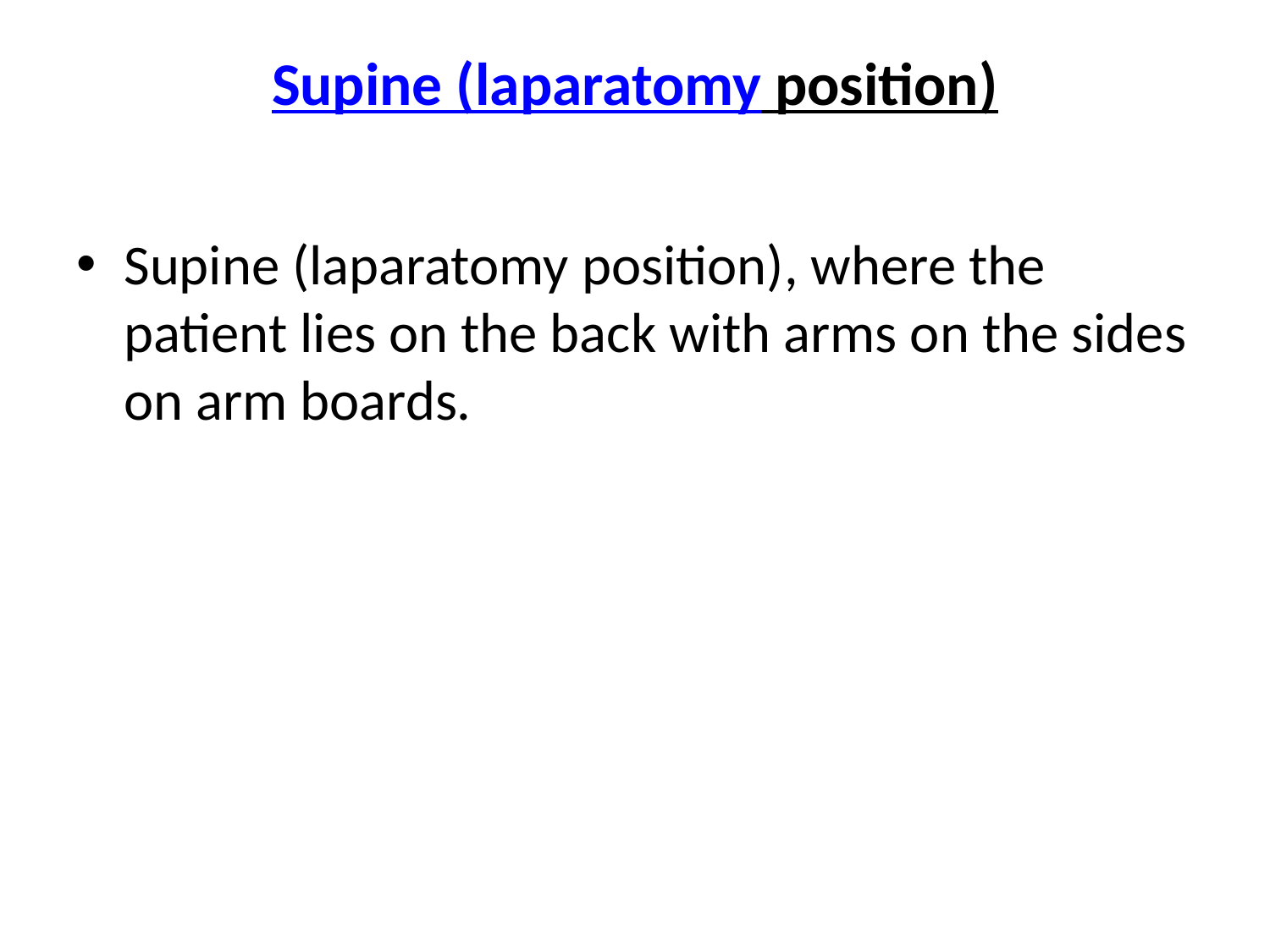

# Supine (laparatomy position)
Supine (laparatomy position), where the patient lies on the back with arms on the sides on arm boards.